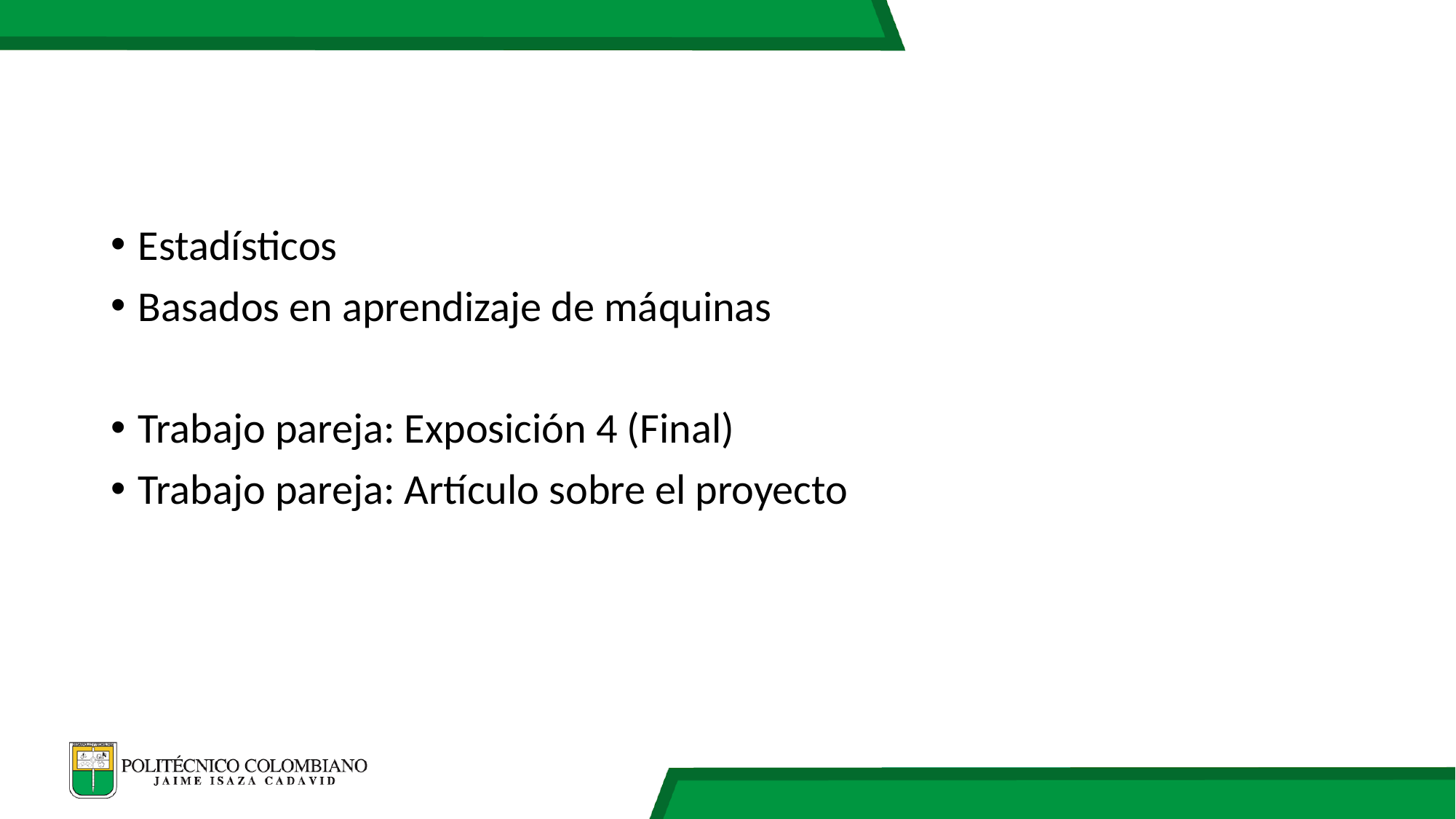

#
Estadísticos
Basados en aprendizaje de máquinas

Trabajo pareja: Exposición 4 (Final)
Trabajo pareja: Artículo sobre el proyecto